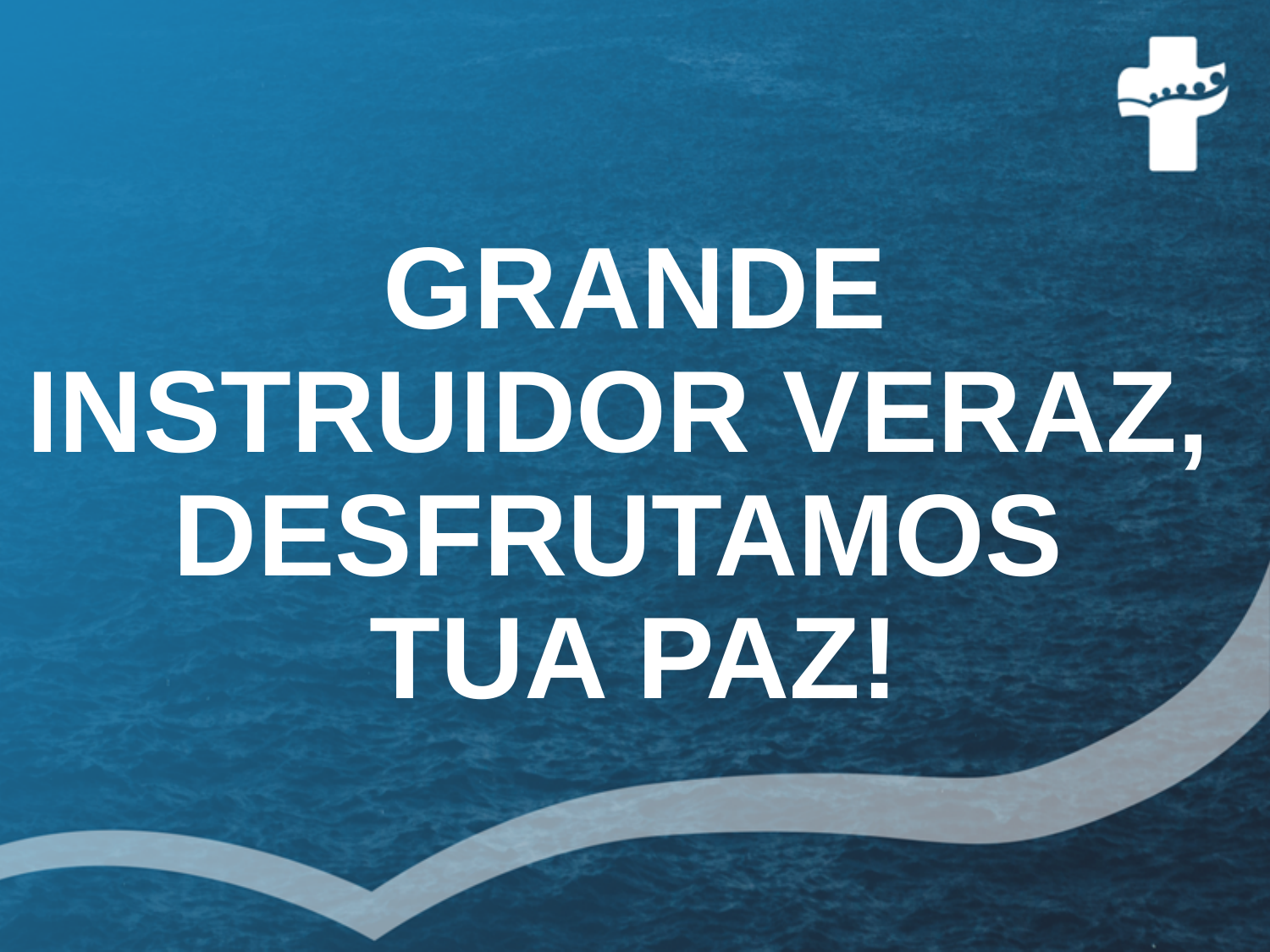

# GRANDE INSTRUIDOR VERAZ, DESFRUTAMOS TUA PAZ!